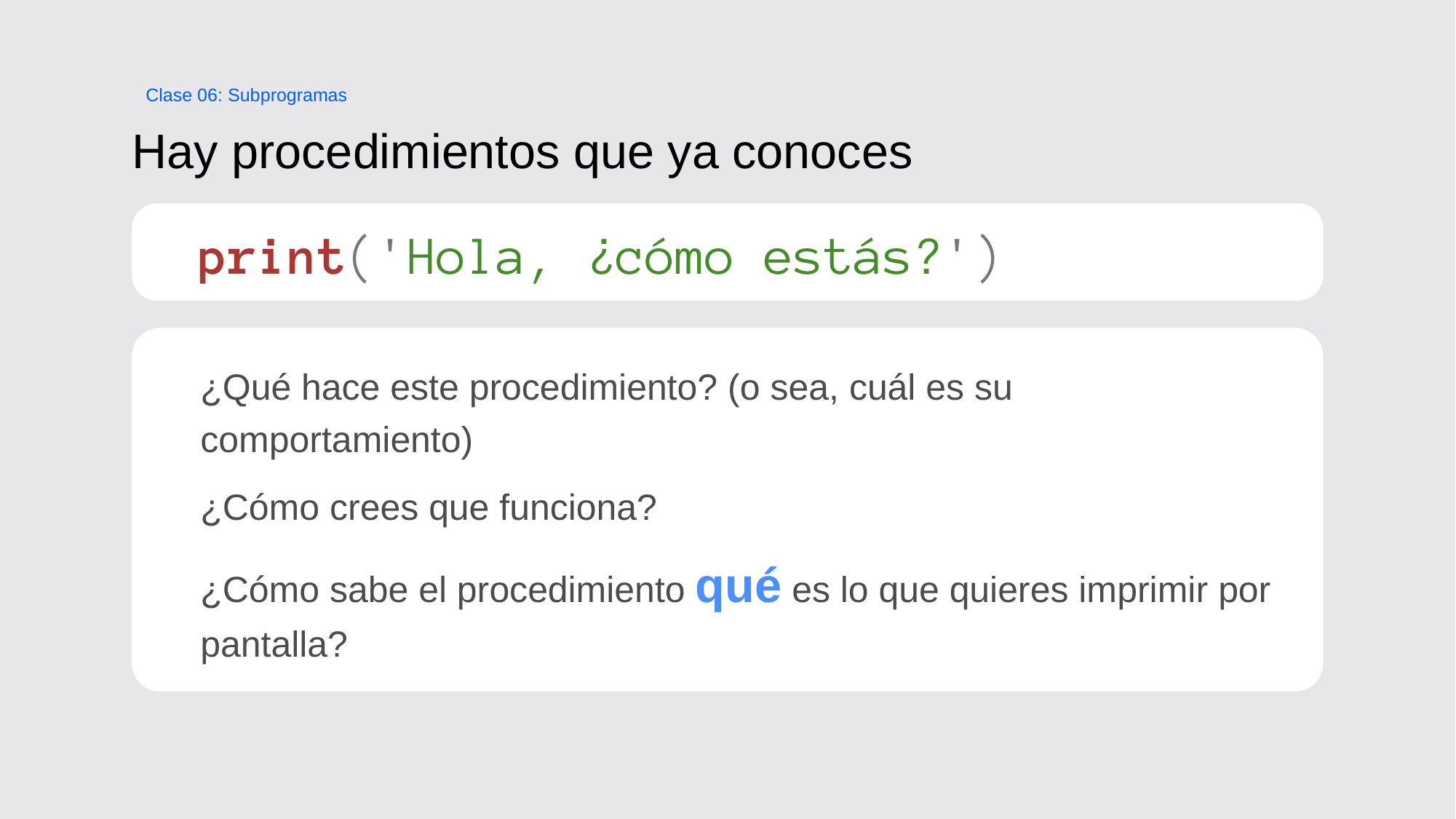

Clase 06: Subprogramas
# Hay procedimientos que ya conoces
print('Hola, ¿cómo estás?')
¿Qué hace este procedimiento? (o sea, cuál es su comportamiento)
¿Cómo crees que funciona?
¿Cómo sabe el procedimiento qué es lo que quieres imprimir por pantalla?